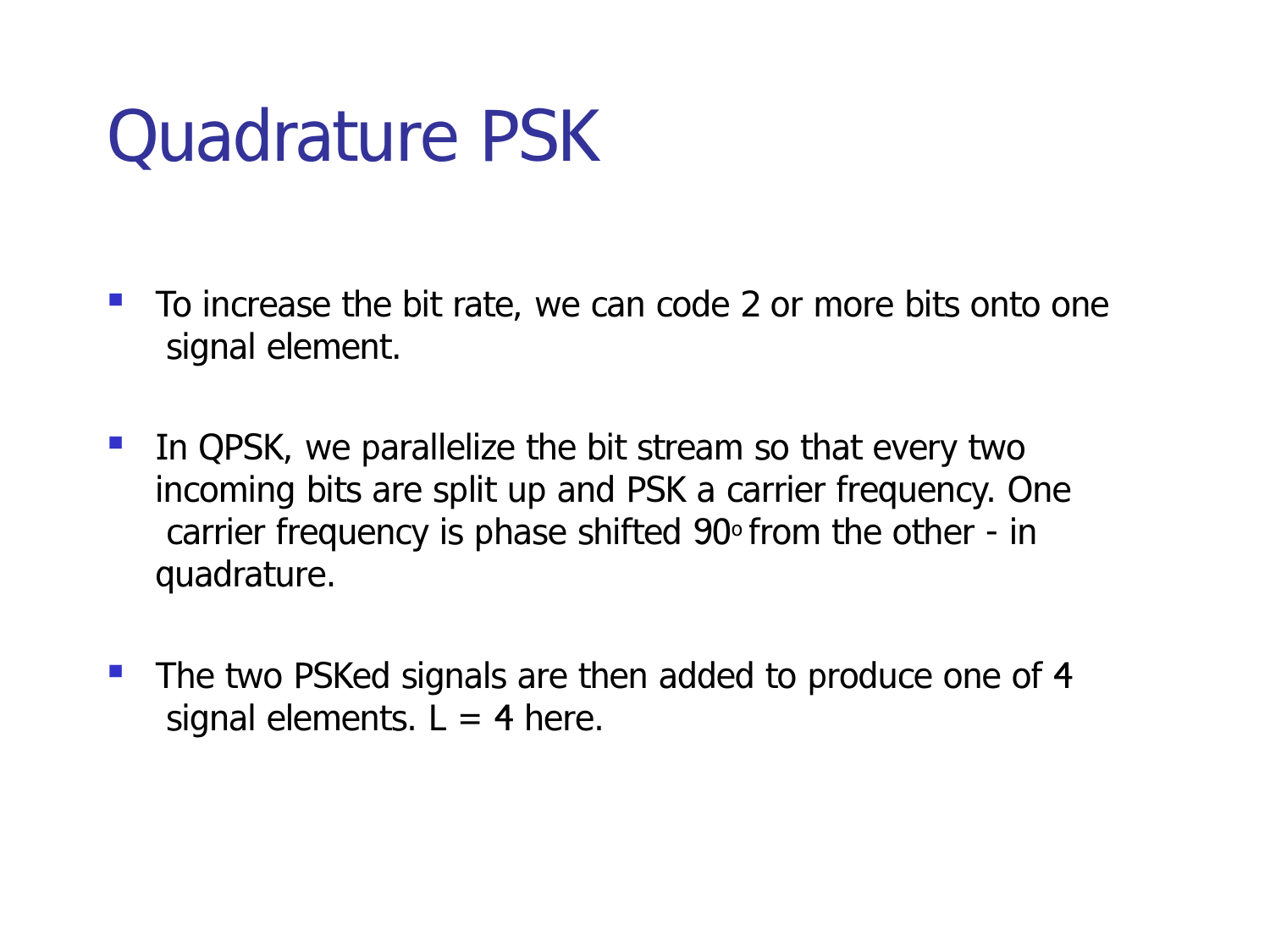

# Quadrature PSK
To increase the bit rate, we can code 2 or more bits onto one  signal element.

In QPSK, we parallelize the bit stream so that every two  incoming bits are split up and PSK a carrier frequency. One  carrier frequency is phase shifted 90o from the other - in  quadrature.

The two PSKed signals are then added to produce one of 4  signal elements. L = 4 here.